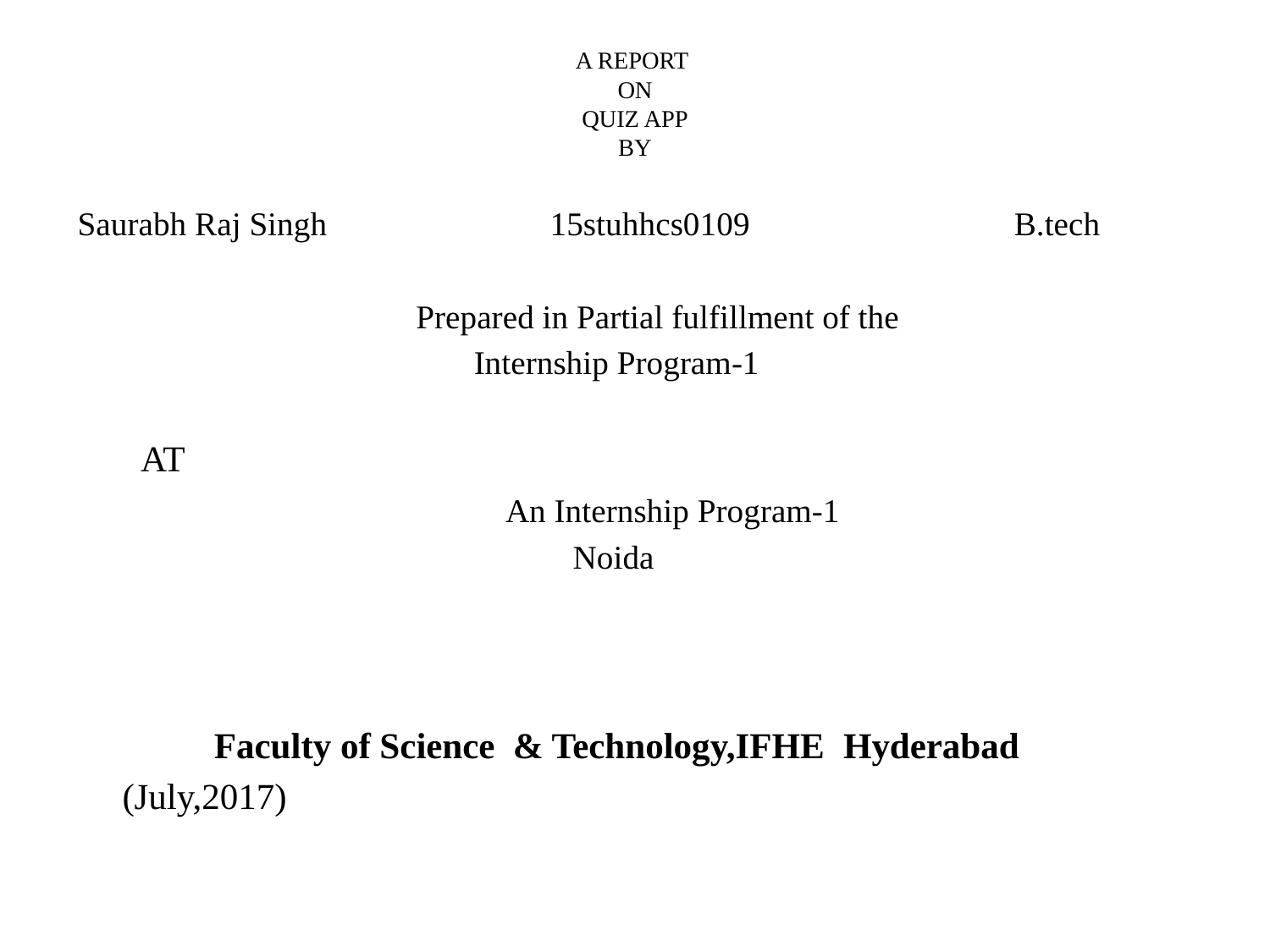

# A REPORT ON QUIZ APP BY
Saurabh Raj Singh                           15stuhhcs0109                                B.tech

                                         Prepared in Partial fulfillment of the
                                                Internship Program-1

					  AT
                                               An Internship Program-1
                                                            Noida

               Faculty of Science  & Technology,IFHE  Hyderabad
   					(July,2017)